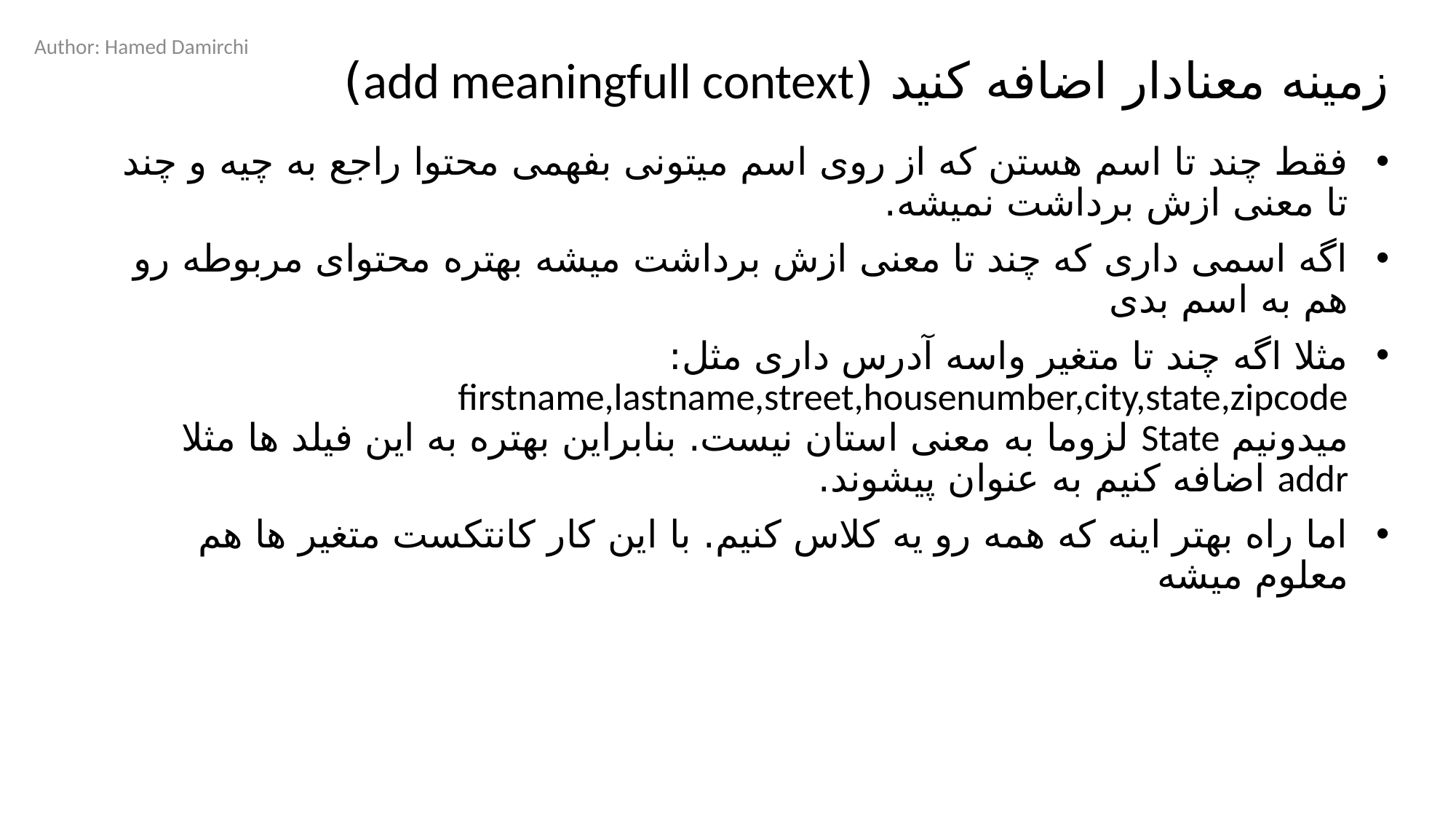

Author: Hamed Damirchi
# زمینه معنادار اضافه کنید (add meaningfull context)
فقط چند تا اسم هستن که از روی اسم میتونی بفهمی محتوا راجع به چیه و چند تا معنی ازش برداشت نمیشه.
اگه اسمی داری که چند تا معنی ازش برداشت میشه بهتره محتوای مربوطه رو هم به اسم بدی
مثلا اگه چند تا متغیر واسه آدرس داری مثل: firstname,lastname,street,housenumber,city,state,zipcode
میدونیم State لزوما به معنی استان نیست. بنابراین بهتره به این فیلد ها مثلا addr اضافه کنیم به عنوان پیشوند.
اما راه بهتر اینه که همه رو یه کلاس کنیم. با این کار کانتکست متغیر ها هم معلوم میشه